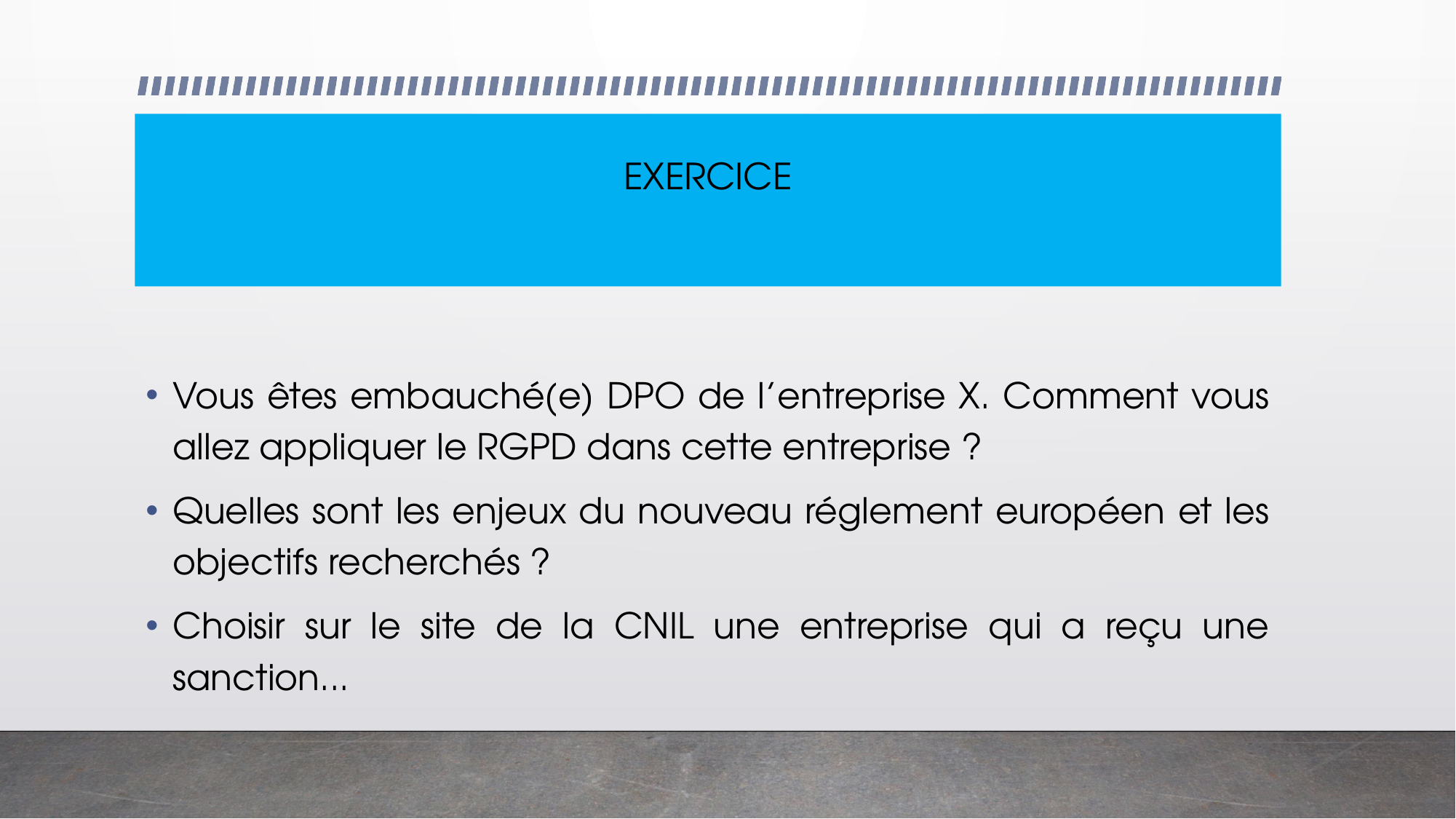

# EXERCICE
Vous êtes embauché(e) DPO de l’entreprise X. Comment vous allez appliquer le RGPD dans cette entreprise ?
Quelles sont les enjeux du nouveau réglement européen et les objectifs recherchés ?
Choisir sur le site de la CNIL une entreprise qui a reçu une sanction...